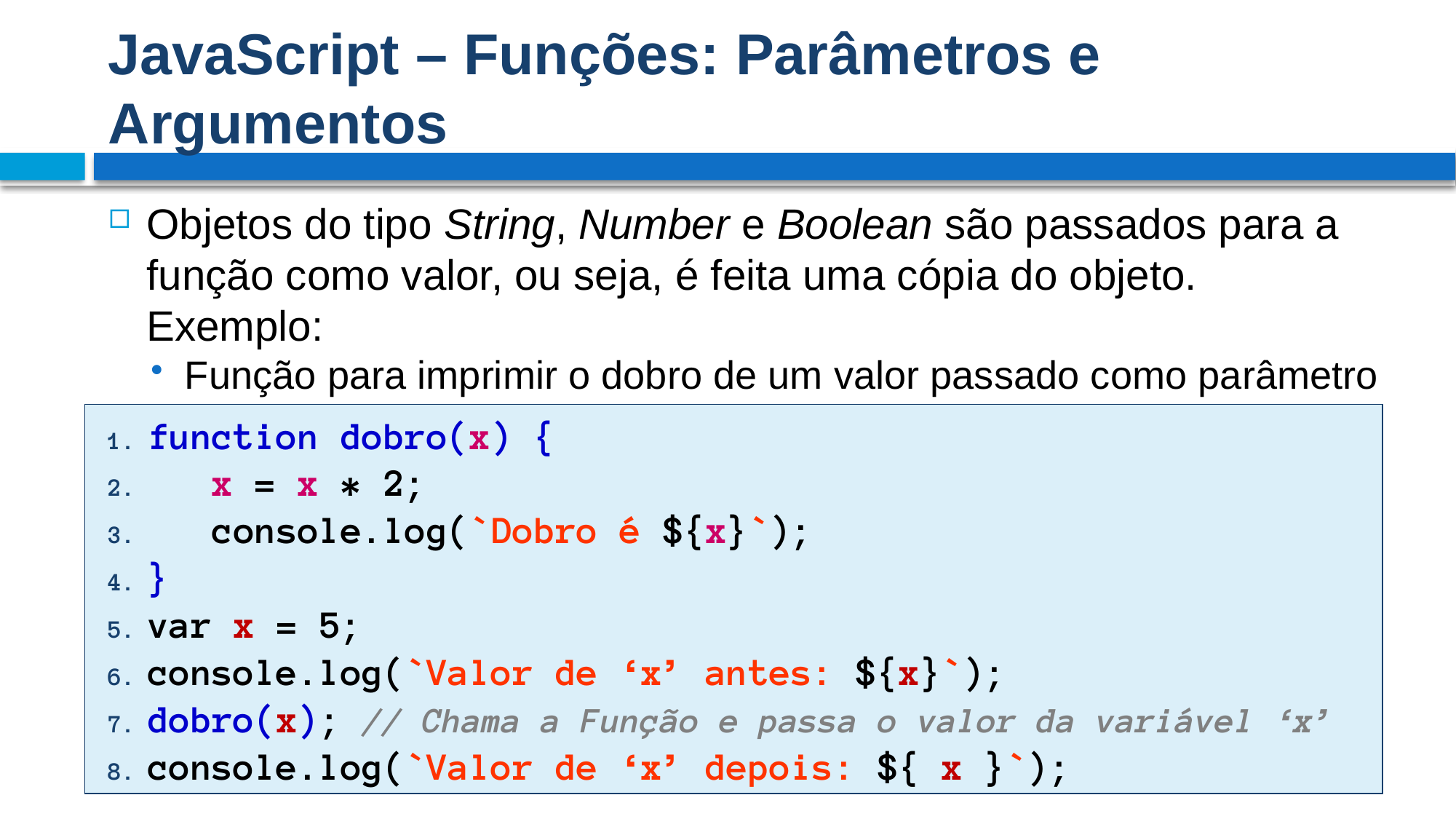

# JavaScript – Funções: Parâmetros e Argumentos
13
Objetos do tipo String, Number e Boolean são passados para a função como valor, ou seja, é feita uma cópia do objeto. Exemplo:
Função para imprimir o dobro de um valor passado como parâmetro (por valor):

function dobro(x) {
   x = x * 2;
   console.log(`Dobro é ${x}`);
}
var x = 5;
console.log(`Valor de ‘x’ antes: ${x}`);
dobro(x); // Chama a Função e passa o valor da variável ‘x’
console.log(`Valor de ‘x’ depois: ${ x }`);